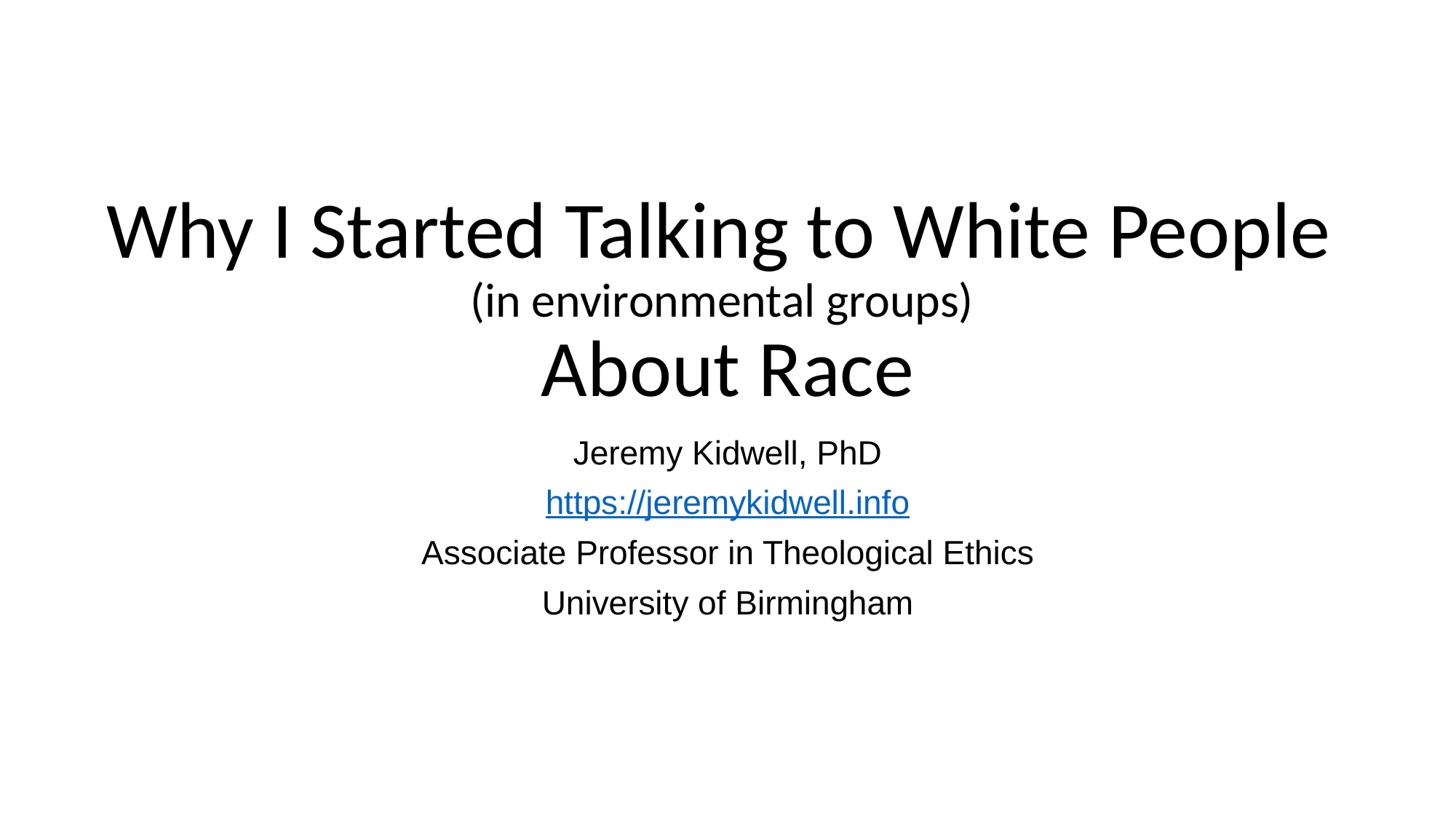

# Why I Started Talking to White People (in environmental groups) About Race
Jeremy Kidwell, PhD
https://jeremykidwell.info
Associate Professor in Theological Ethics
University of Birmingham